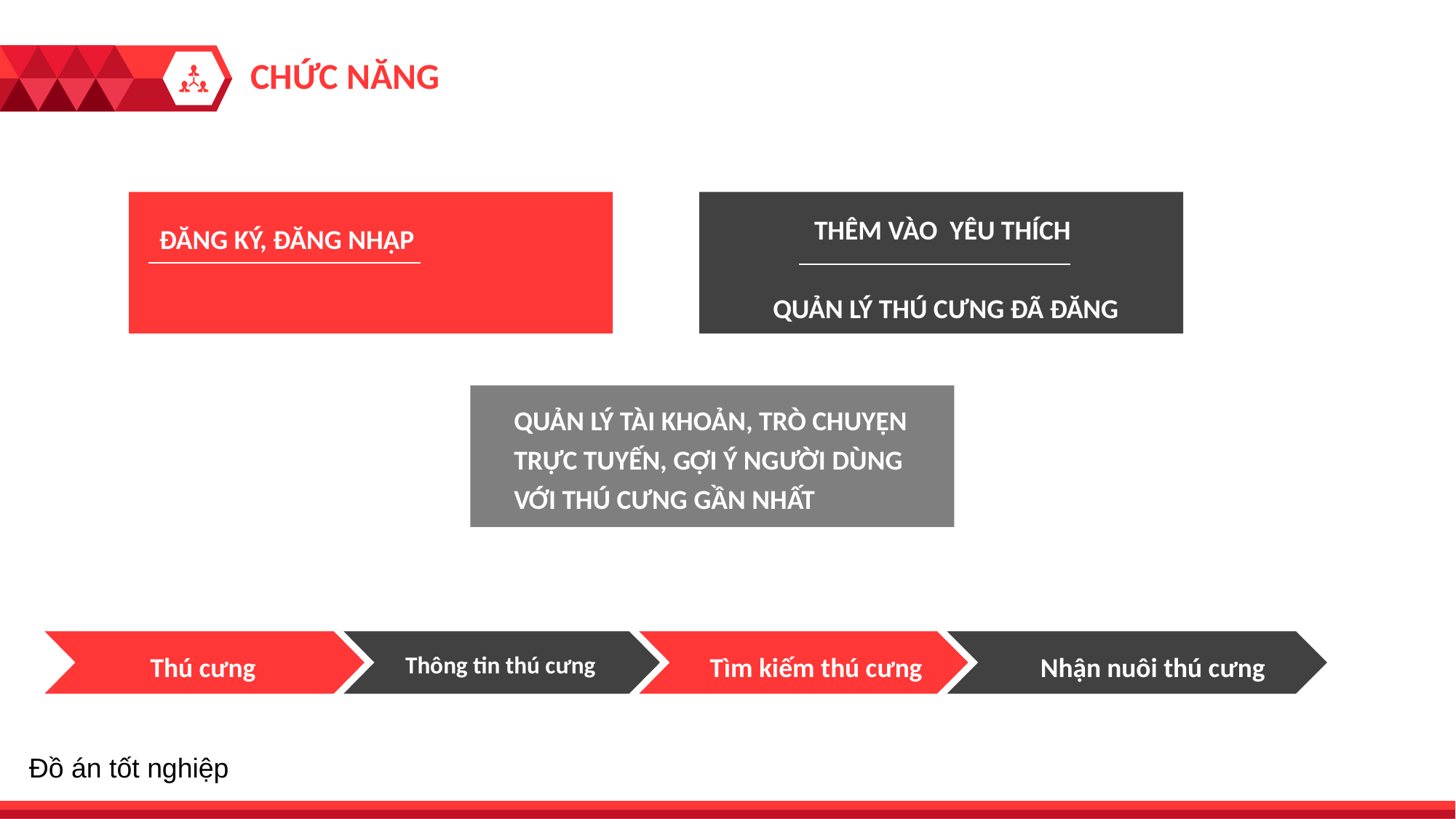

CHỨC NĂNG

ĐĂNG KÝ, ĐĂNG NHẬP

THÊM VÀO  YÊU THÍCH

 QUẢN LÝ THÚ CƯNG ĐÃ ĐĂNG

QUẢN LÝ TÀI KHOẢN, TRÒ CHUYỆN TRỰC TUYẾN, GỢI Ý NGƯỜI DÙNG VỚI THÚ CƯNG GẦN NHẤT

Thú cưng
Thông tin thú cưng
Tìm kiếm thú cưng
Nhận nuôi thú cưng
Đồ án tốt nghiệp